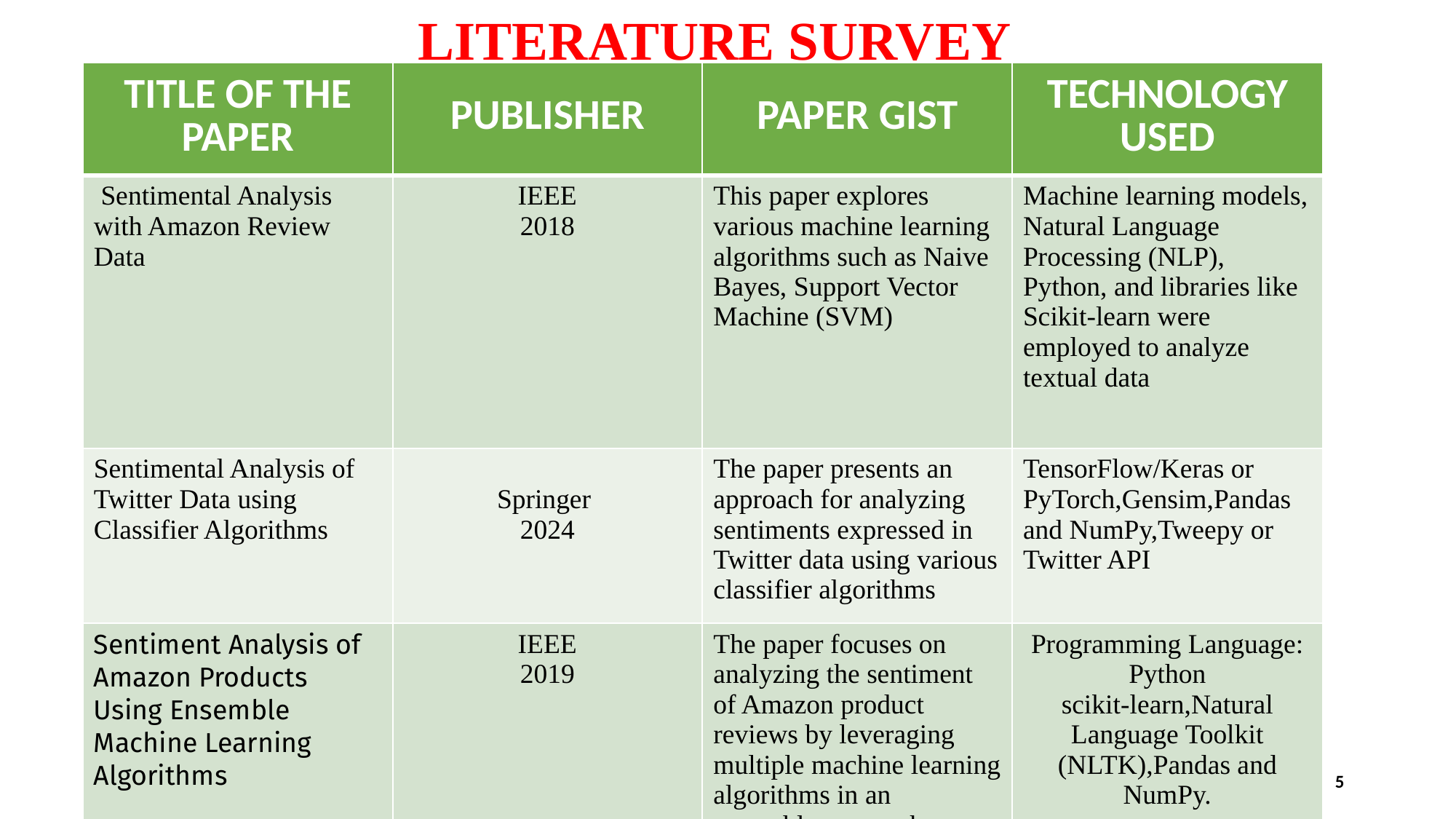

LITERATURE SURVEY
| TITLE OF THE PAPER | PUBLISHER | PAPER GIST | TECHNOLOGY USED |
| --- | --- | --- | --- |
| Sentimental Analysis with Amazon Review Data | IEEE 2018 | This paper explores various machine learning algorithms such as Naive Bayes, Support Vector Machine (SVM) | Machine learning models, Natural Language Processing (NLP), Python, and libraries like Scikit-learn were employed to analyze textual data |
| Sentimental Analysis of Twitter Data using Classifier Algorithms | Springer 2024 | The paper presents an approach for analyzing sentiments expressed in Twitter data using various classifier algorithms | TensorFlow/Keras or PyTorch,Gensim,Pandas and NumPy,Tweepy or Twitter API |
| Sentiment Analysis of Amazon Products Using Ensemble Machine Learning Algorithms | IEEE 2019 | The paper focuses on analyzing the sentiment of Amazon product reviews by leveraging multiple machine learning algorithms in an ensemble approach. | Programming Language: Python scikit-learn,Natural Language Toolkit (NLTK),Pandas and NumPy. |

5